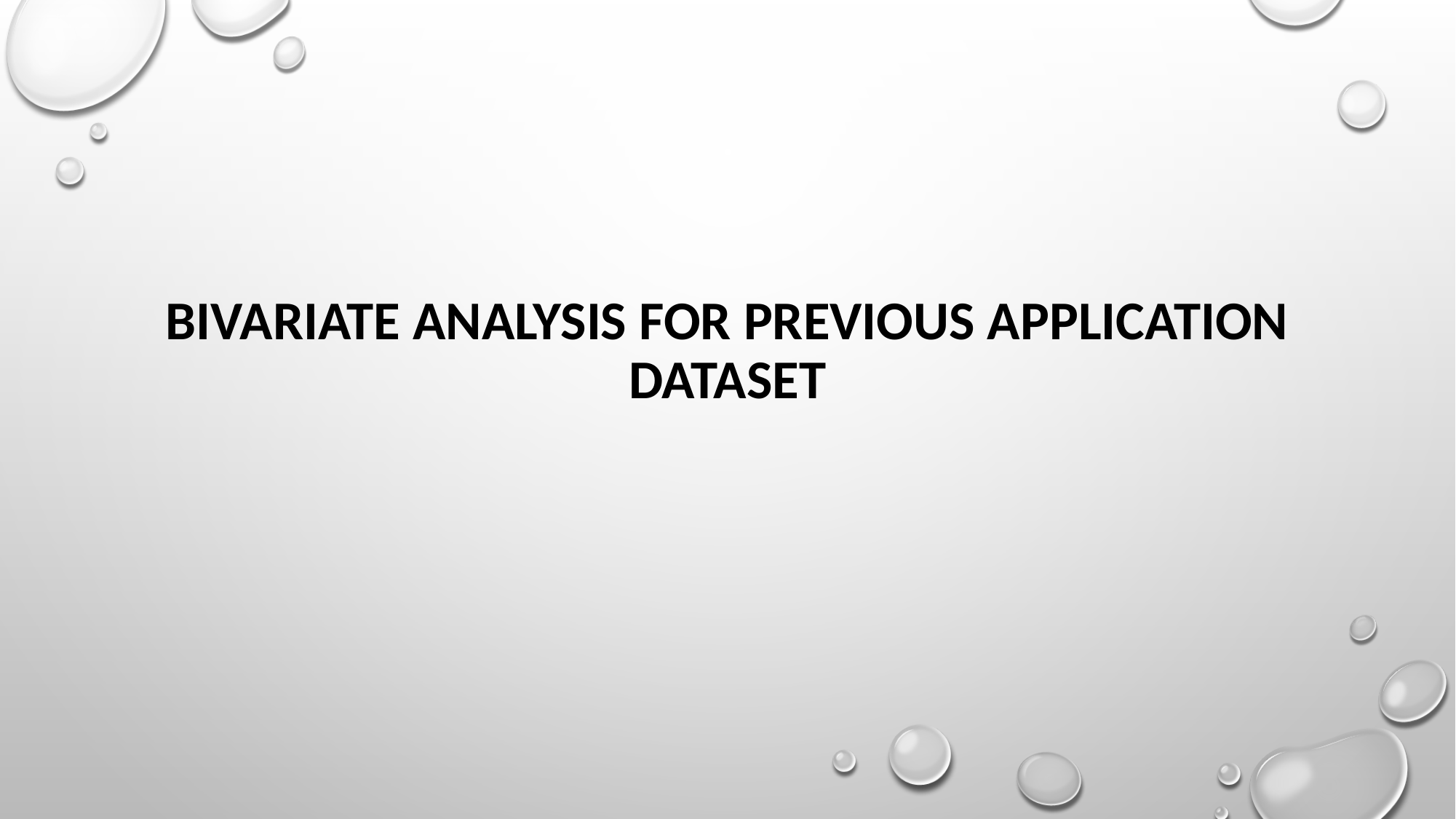

# BIVariate analysis for previous application dataset